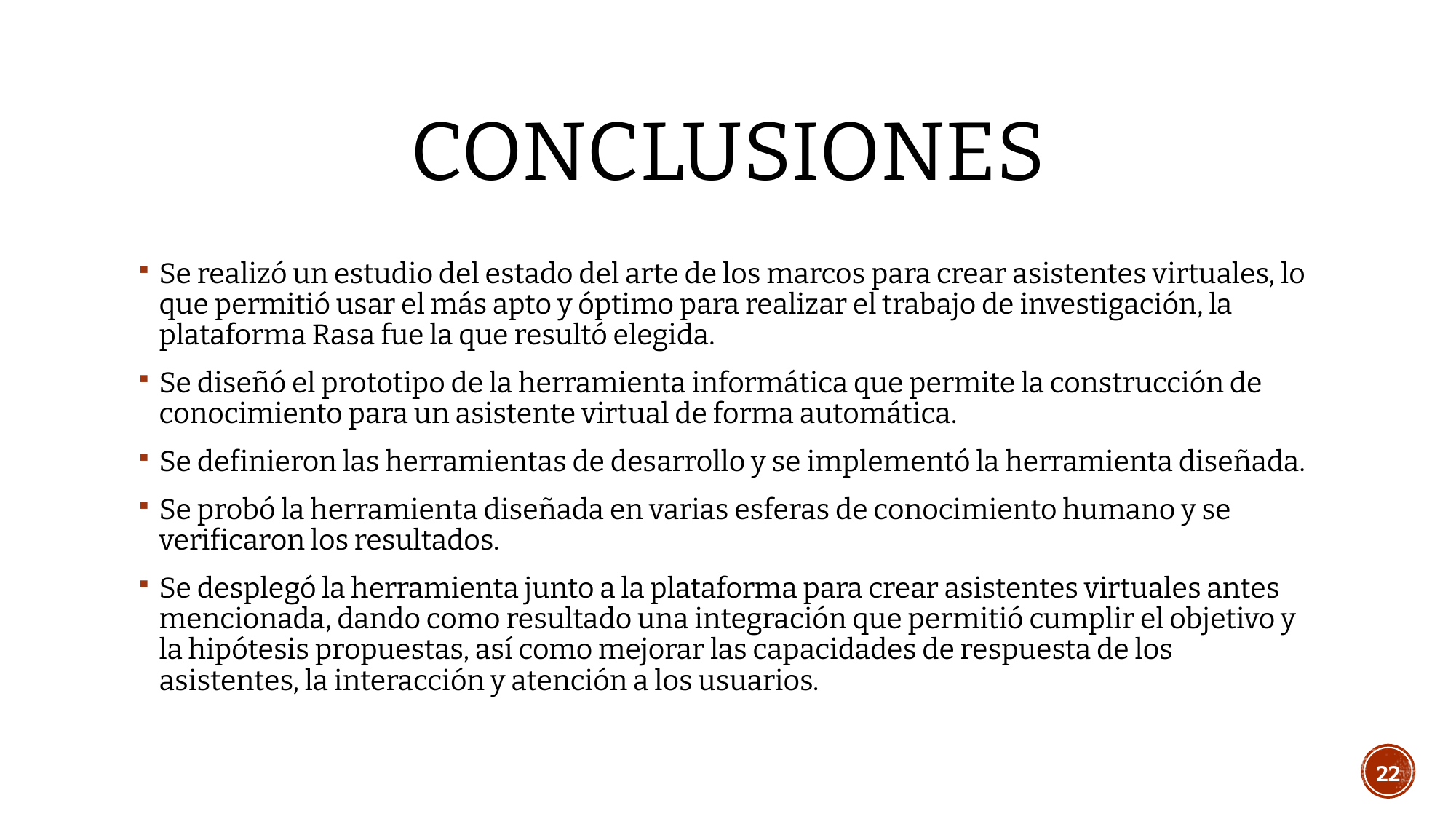

# Conclusiones
Se realizó un estudio del estado del arte de los marcos para crear asistentes virtuales, lo que permitió usar el más apto y óptimo para realizar el trabajo de investigación, la plataforma Rasa fue la que resultó elegida.
Se diseñó el prototipo de la herramienta informática que permite la construcción de conocimiento para un asistente virtual de forma automática.
Se definieron las herramientas de desarrollo y se implementó la herramienta diseñada.
Se probó la herramienta diseñada en varias esferas de conocimiento humano y se verificaron los resultados.
Se desplegó la herramienta junto a la plataforma para crear asistentes virtuales antes mencionada, dando como resultado una integración que permitió cumplir el objetivo y la hipótesis propuestas, así como mejorar las capacidades de respuesta de los asistentes, la interacción y atención a los usuarios.
22